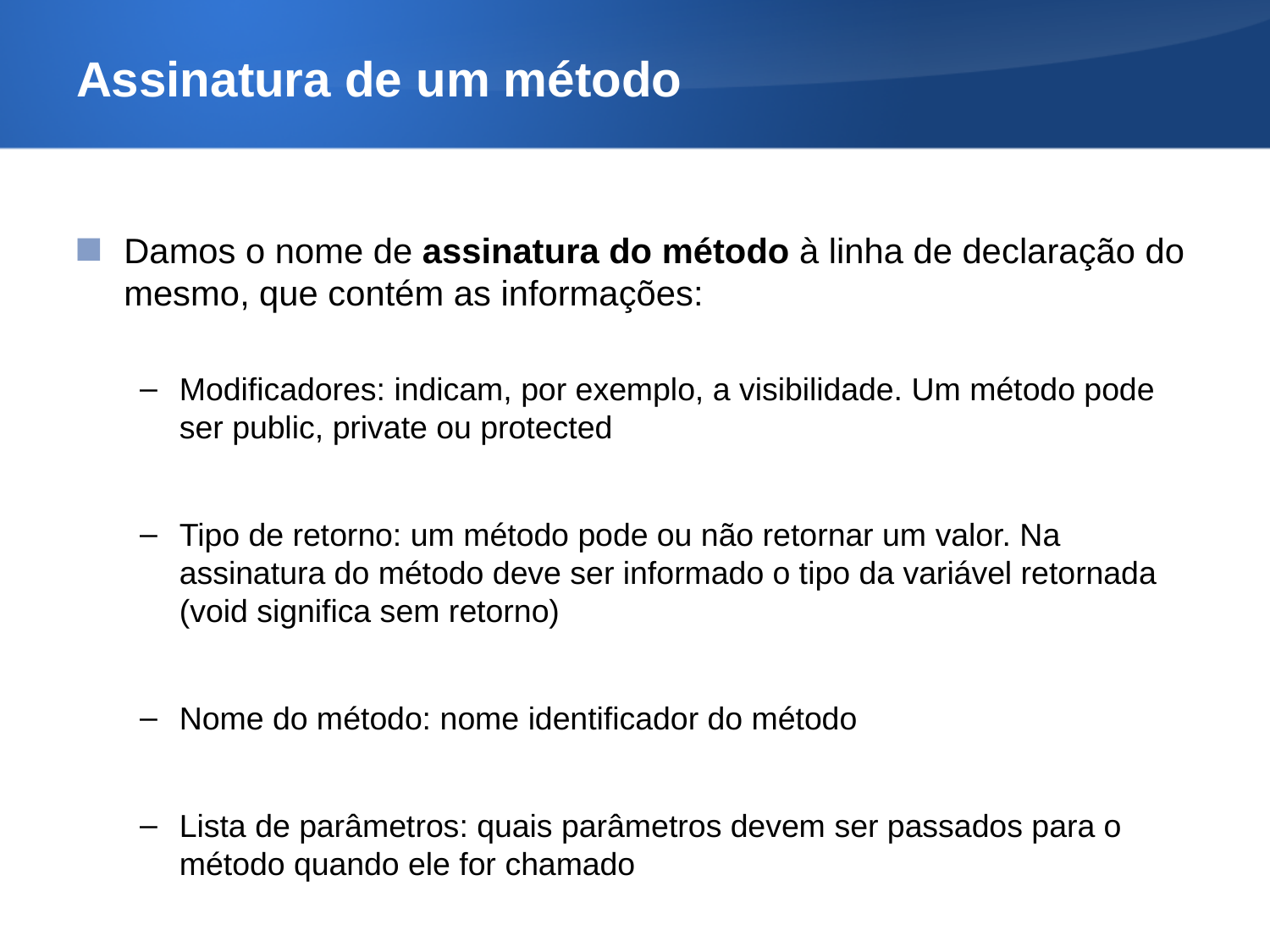

# Assinatura de um método
Damos o nome de assinatura do método à linha de declaração do mesmo, que contém as informações:

Modificadores: indicam, por exemplo, a visibilidade. Um método pode ser public, private ou protected

Tipo de retorno: um método pode ou não retornar um valor. Na assinatura do método deve ser informado o tipo da variável retornada (void significa sem retorno)

Nome do método: nome identificador do método

Lista de parâmetros: quais parâmetros devem ser passados para o método quando ele for chamado